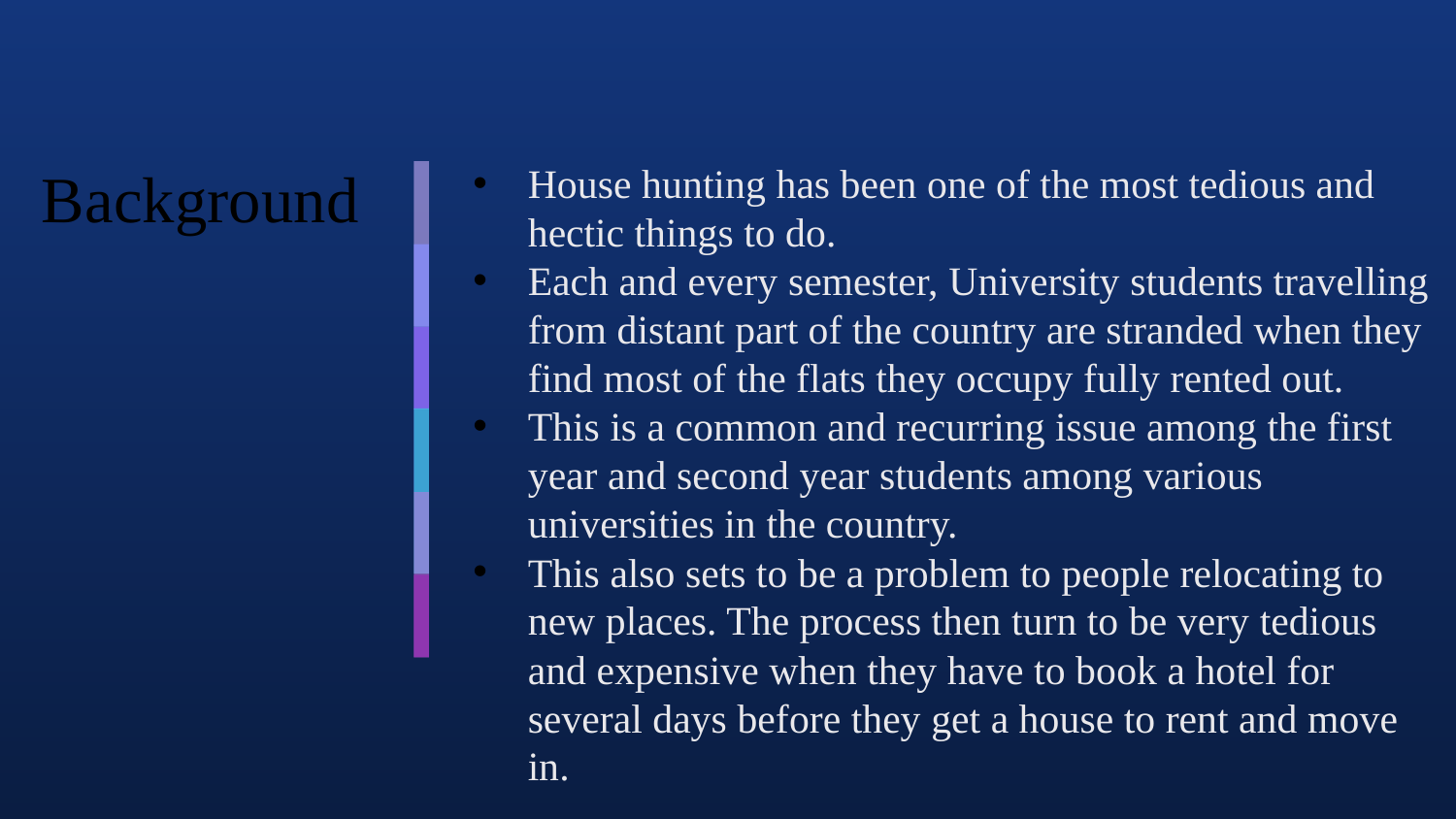

Background
House hunting has been one of the most tedious and hectic things to do.
Each and every semester, University students travelling from distant part of the country are stranded when they find most of the flats they occupy fully rented out.
This is a common and recurring issue among the first year and second year students among various universities in the country.
This also sets to be a problem to people relocating to new places. The process then turn to be very tedious and expensive when they have to book a hotel for several days before they get a house to rent and move in.